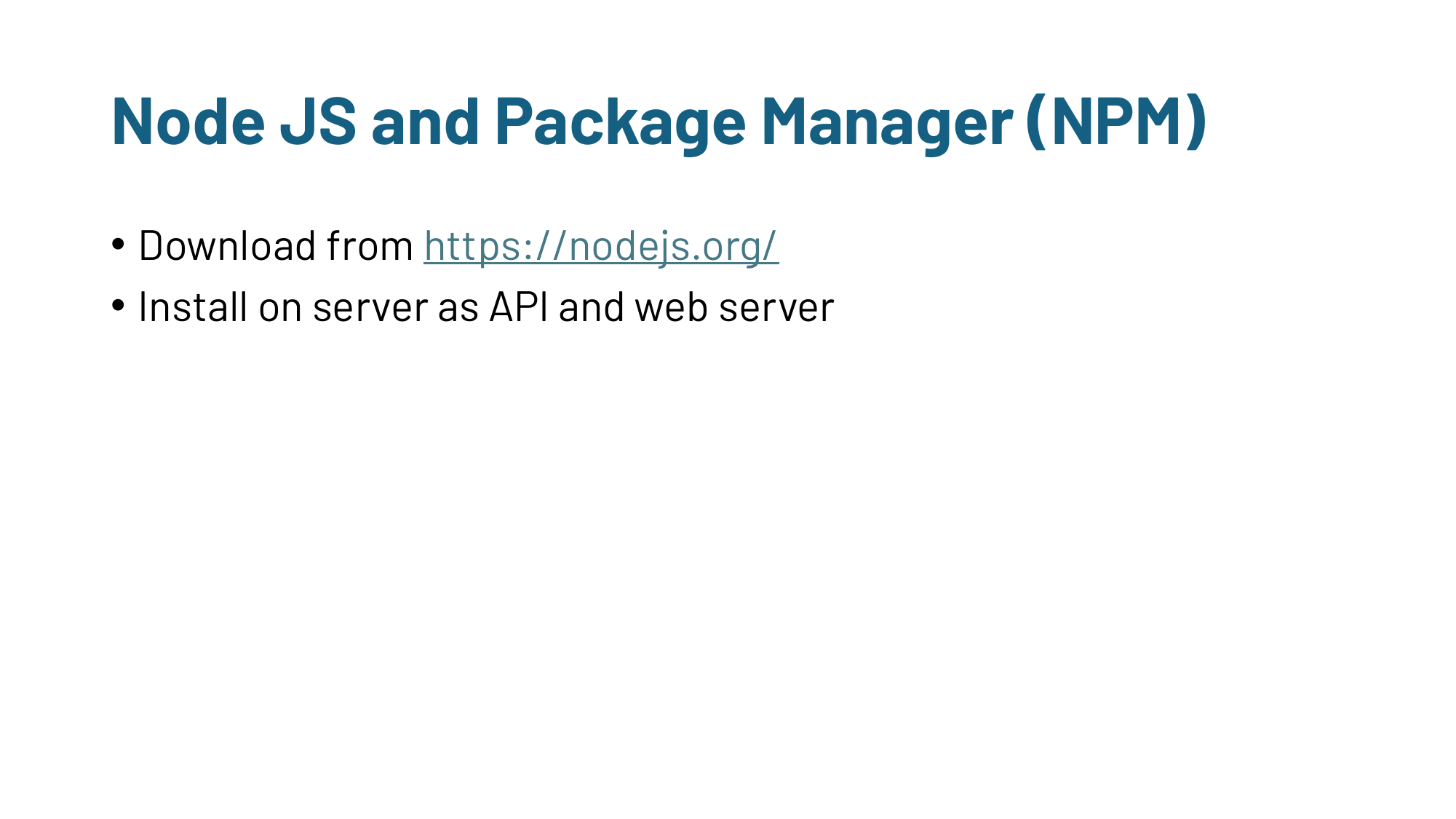

# Node JS and Package Manager (NPM)
Download from https://nodejs.org/
Install on server as API and web server